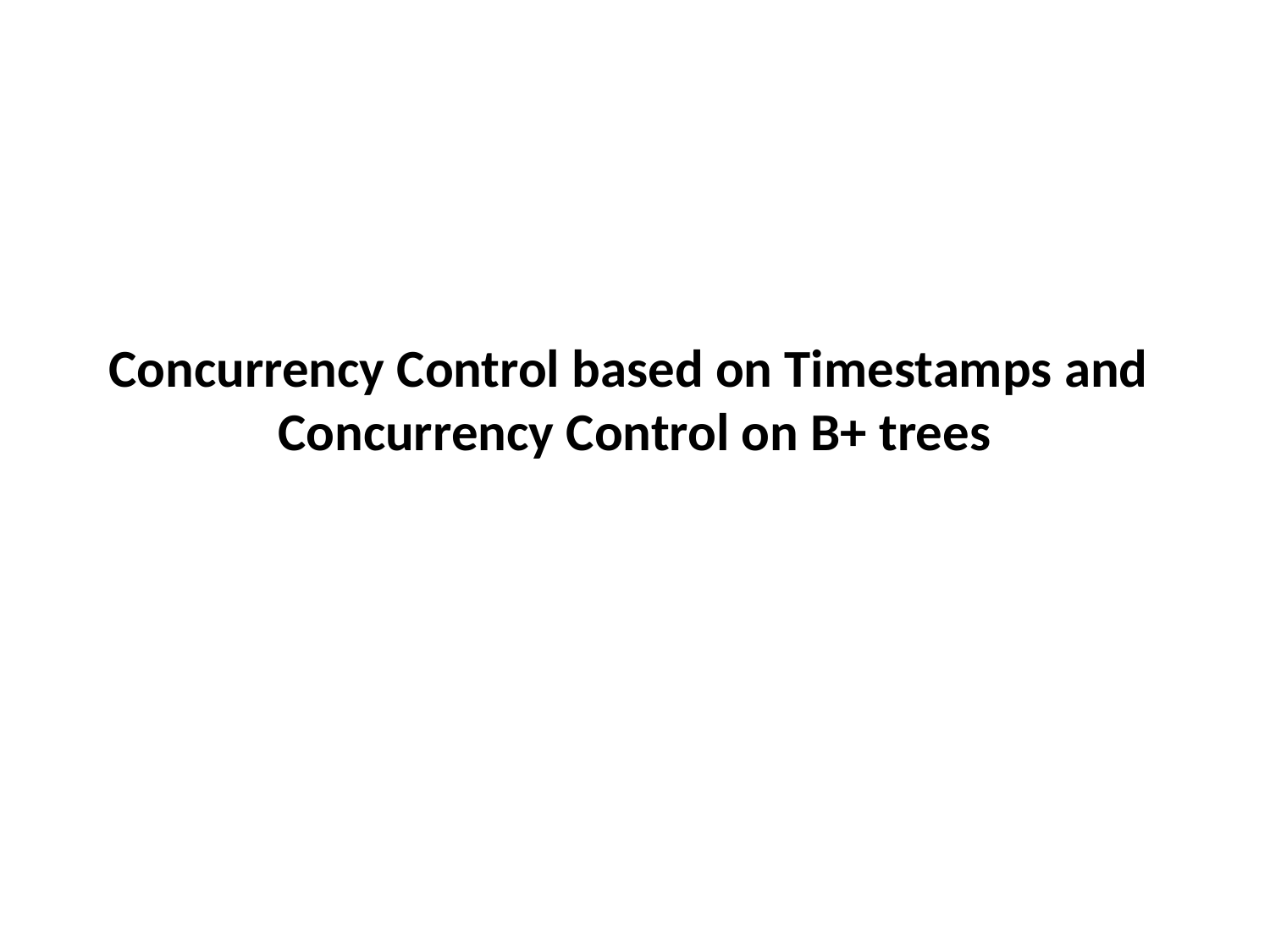

# Concurrency Control based on Timestamps and Concurrency Control on B+ trees